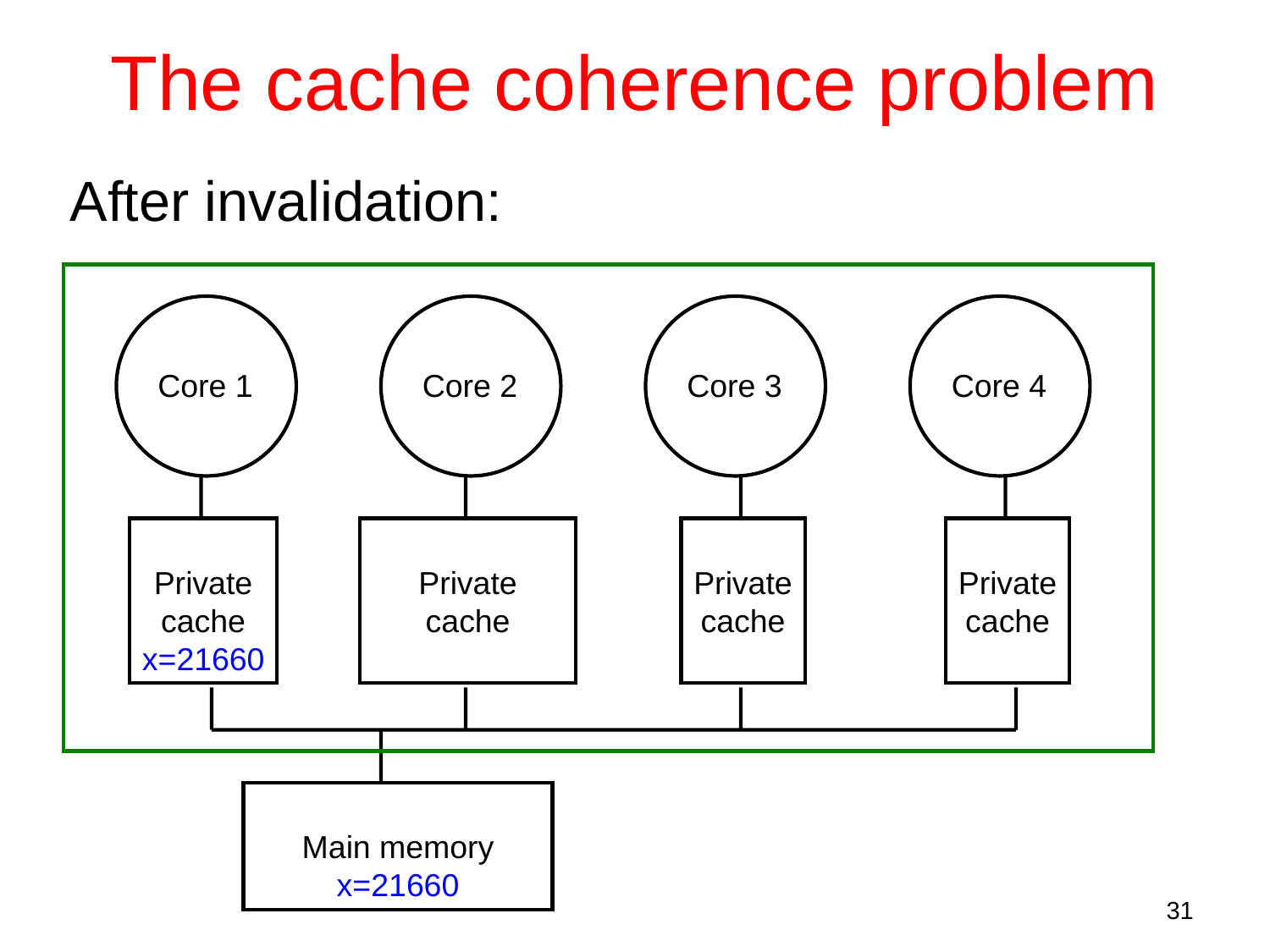

The cache coherence problem
   After invalidation:

Core 1

Core 2

Core 3

Core 4

Private
cache
x=21660
Private
cache

Private
cache

Private
cache

Main memory
x=21660
31